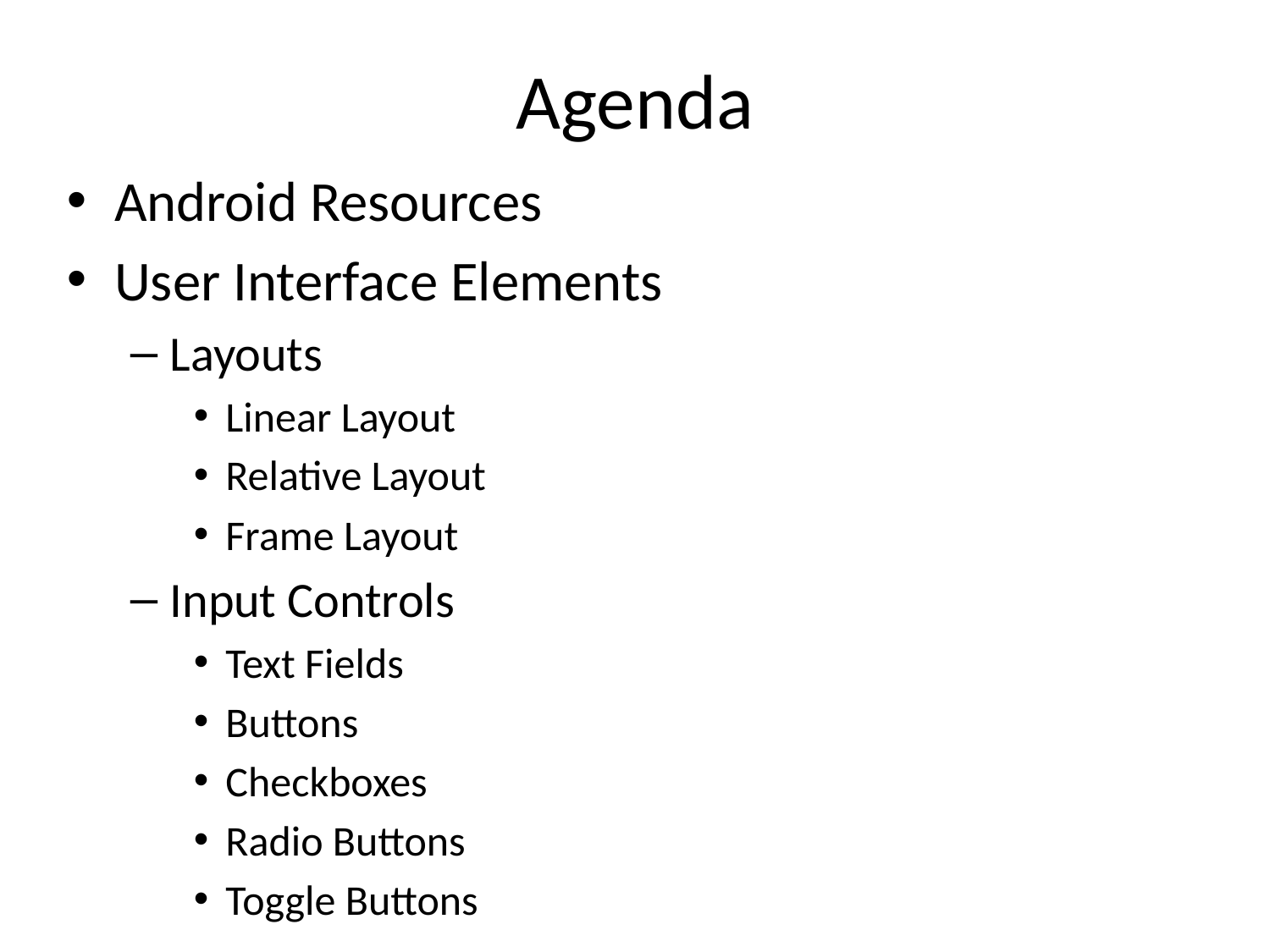

# Agenda
Android Resources
User Interface Elements
Layouts
Linear Layout
Relative Layout
Frame Layout
Input Controls
Text Fields
Buttons
Checkboxes
Radio Buttons
Toggle Buttons